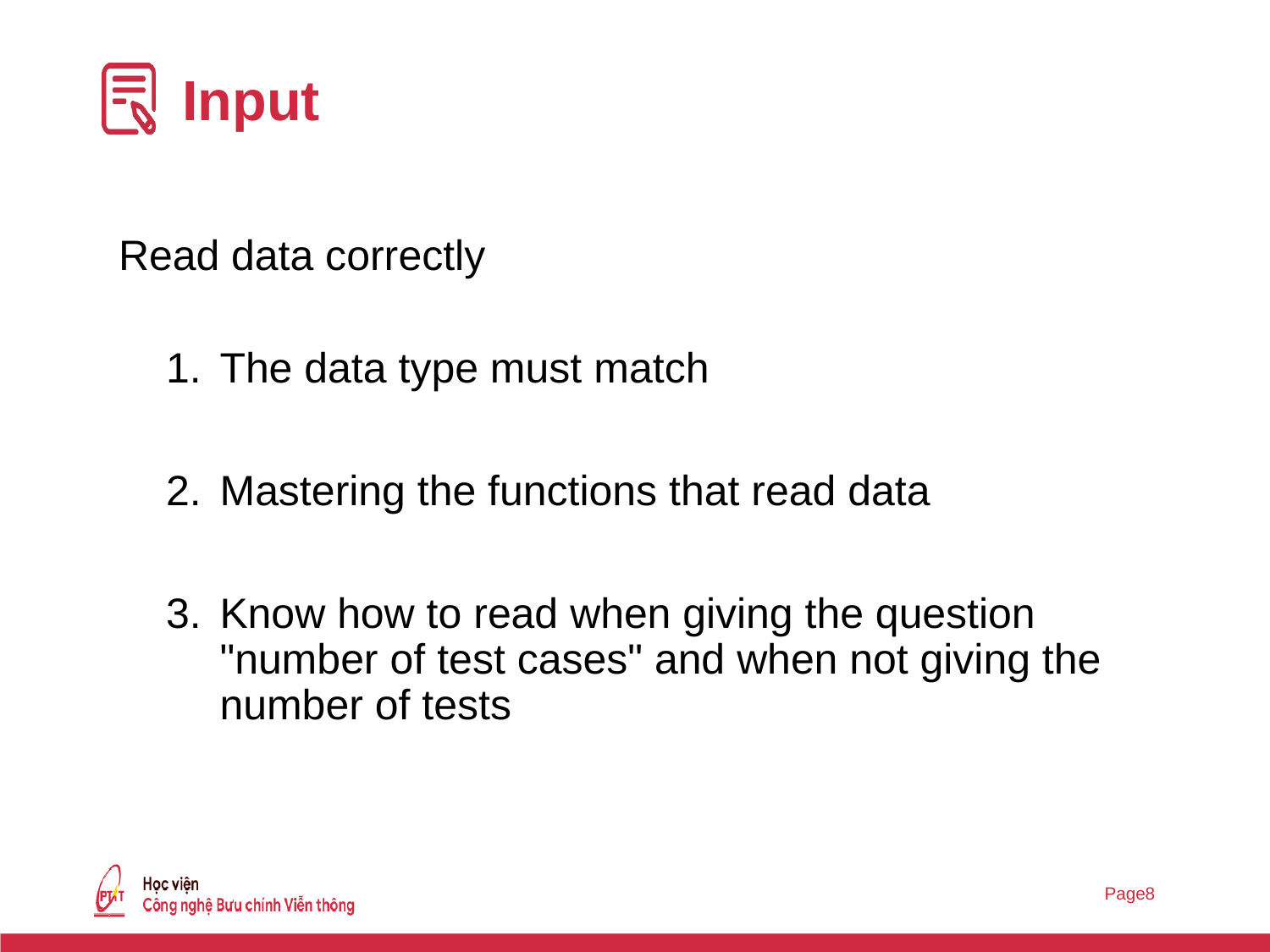

# Input
Read data correctly

The data type must match

Mastering the functions that read data

Know how to read when giving the question "number of test cases" and when not giving the number of tests